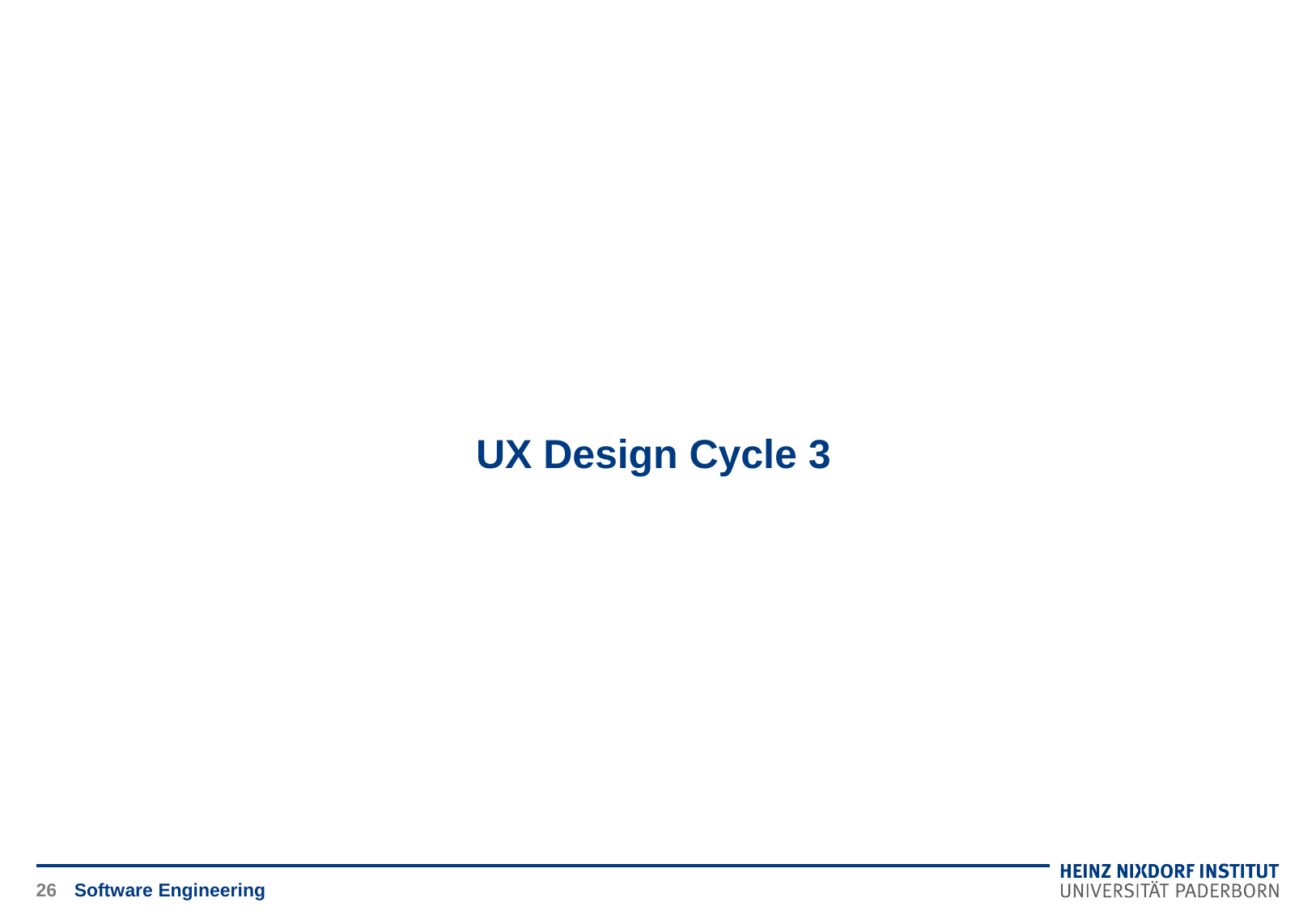

UX Design Cycle 3
26
Software Engineering